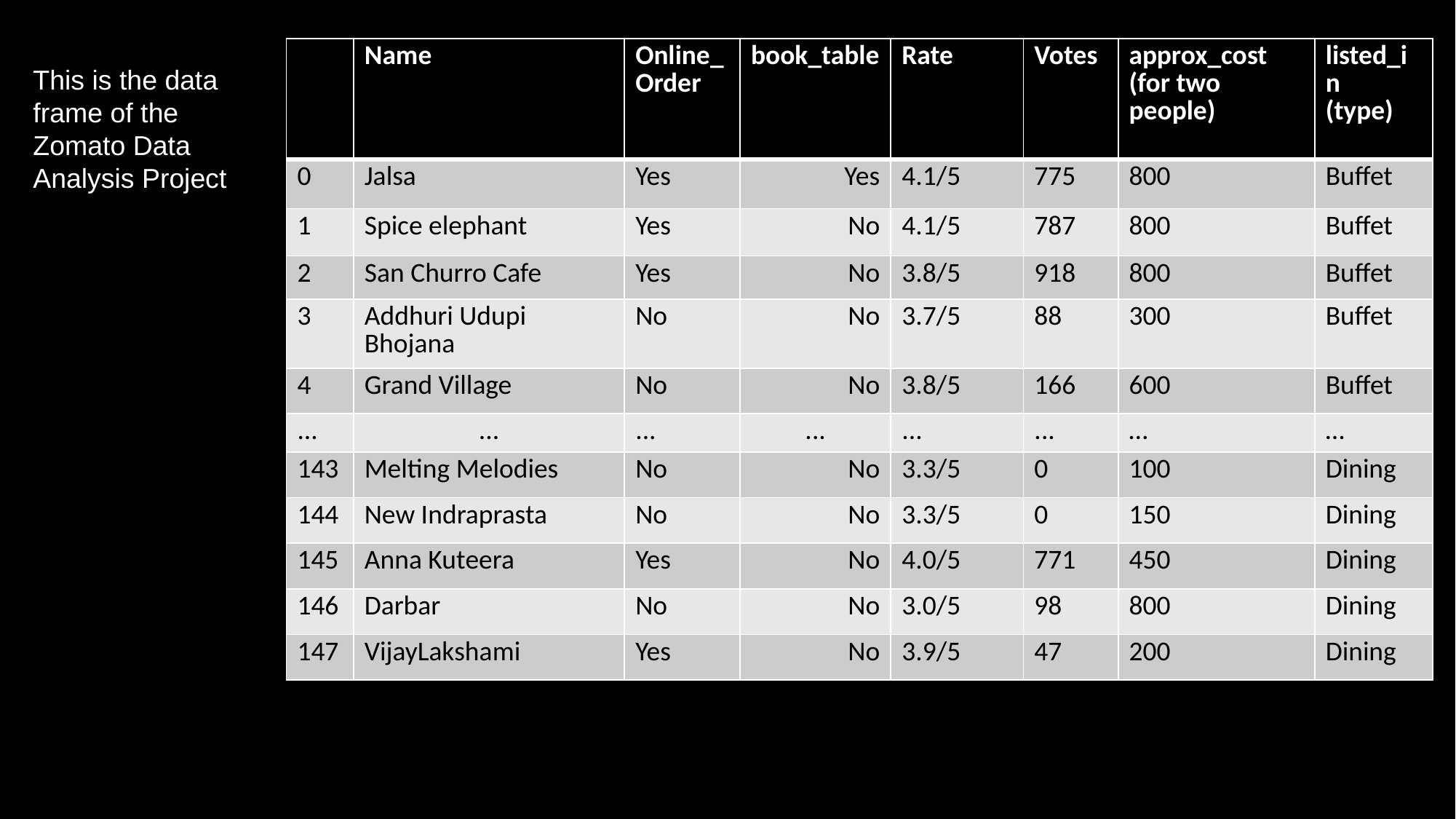

|  | Name | Online\_Order | book\_table | Rate | Votes | approx\_cost (for two people) | listed\_in (type) |
| --- | --- | --- | --- | --- | --- | --- | --- |
| 0 | Jalsa | Yes | Yes | 4.1/5 | 775 | 800 | Buffet |
| 1 | Spice elephant | Yes | No | 4.1/5 | 787 | 800 | Buffet |
| 2 | San Churro Cafe | Yes | No | 3.8/5 | 918 | 800 | Buffet |
| 3 | Addhuri Udupi Bhojana | No | No | 3.7/5 | 88 | 300 | Buffet |
| 4 | Grand Village | No | No | 3.8/5 | 166 | 600 | Buffet |
| ... | ... | ... | ... | ... | ... | … | … |
| 143 | Melting Melodies | No | No | 3.3/5 | 0 | 100 | Dining |
| 144 | New Indraprasta | No | No | 3.3/5 | 0 | 150 | Dining |
| 145 | Anna Kuteera | Yes | No | 4.0/5 | 771 | 450 | Dining |
| 146 | Darbar | No | No | 3.0/5 | 98 | 800 | Dining |
| 147 | VijayLakshami | Yes | No | 3.9/5 | 47 | 200 | Dining |
This is the data frame of the Zomato Data Analysis Project